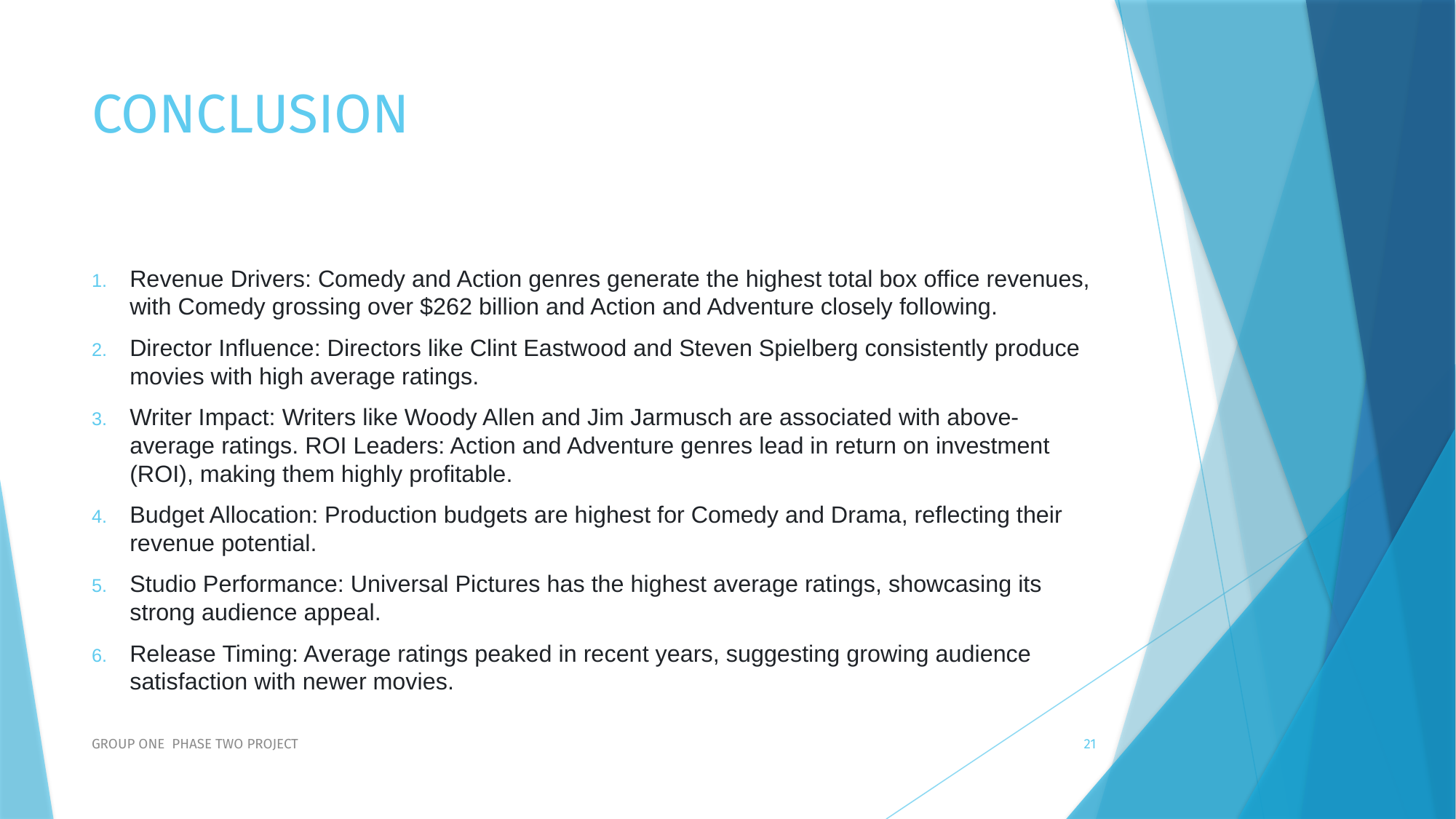

# CONCLUSION
Revenue Drivers: Comedy and Action genres generate the highest total box office revenues, with Comedy grossing over $262 billion and Action and Adventure closely following.
Director Influence: Directors like Clint Eastwood and Steven Spielberg consistently produce movies with high average ratings.
Writer Impact: Writers like Woody Allen and Jim Jarmusch are associated with above-average ratings. ROI Leaders: Action and Adventure genres lead in return on investment (ROI), making them highly profitable.
Budget Allocation: Production budgets are highest for Comedy and Drama, reflecting their revenue potential.
Studio Performance: Universal Pictures has the highest average ratings, showcasing its strong audience appeal.
Release Timing: Average ratings peaked in recent years, suggesting growing audience satisfaction with newer movies.

GROUP ONE  PHASE TWO PROJECT
21